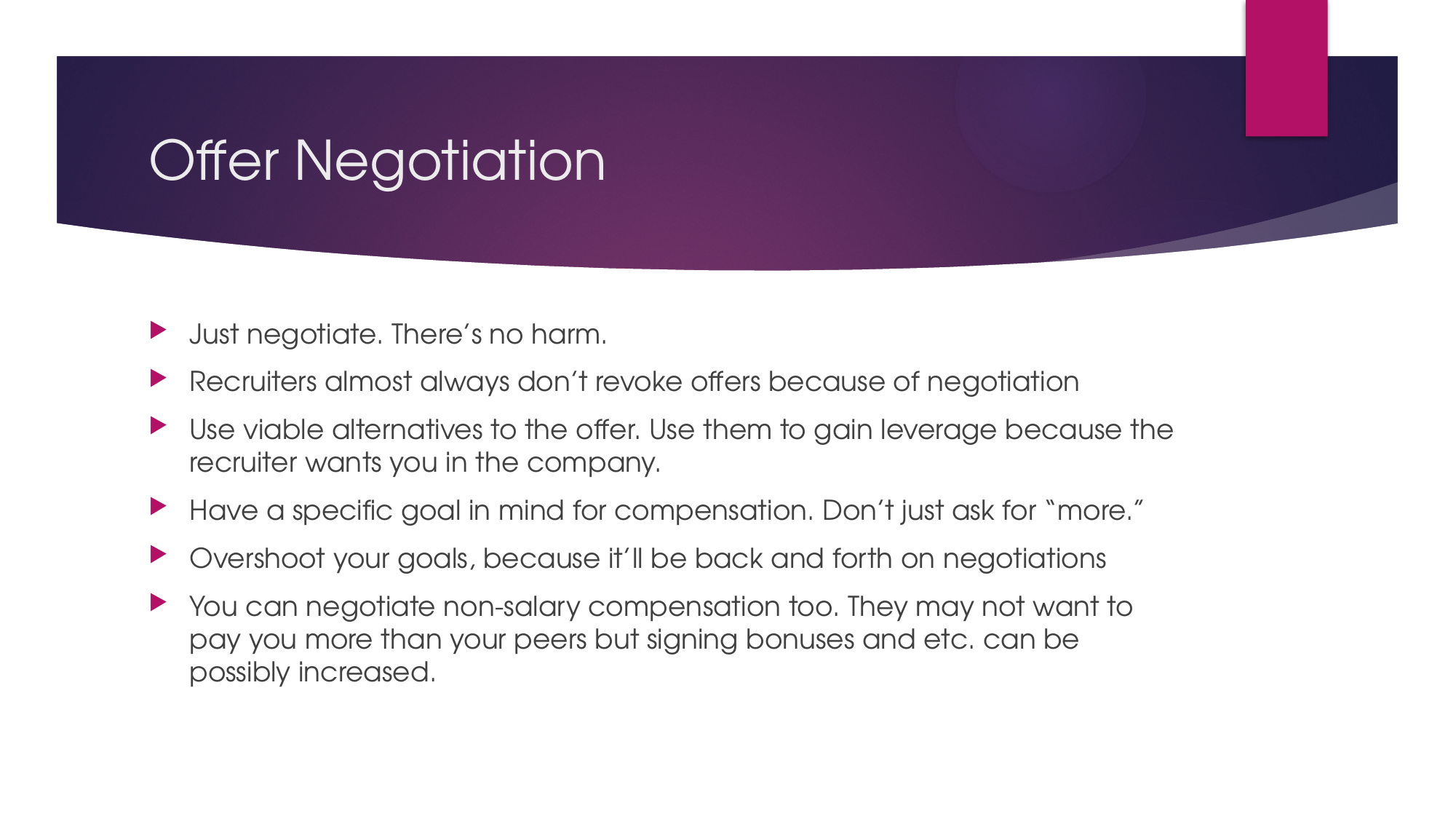

# Offer Negotiation
Just negotiate. There’s no harm.
Recruiters almost always don’t revoke offers because of negotiation
Use viable alternatives to the offer. Use them to gain leverage because the recruiter wants you in the company.
Have a specific goal in mind for compensation. Don’t just ask for “more.”
Overshoot your goals, because it’ll be back and forth on negotiations
You can negotiate non-salary compensation too. They may not want to pay you more than your peers but signing bonuses and etc. can be possibly increased.